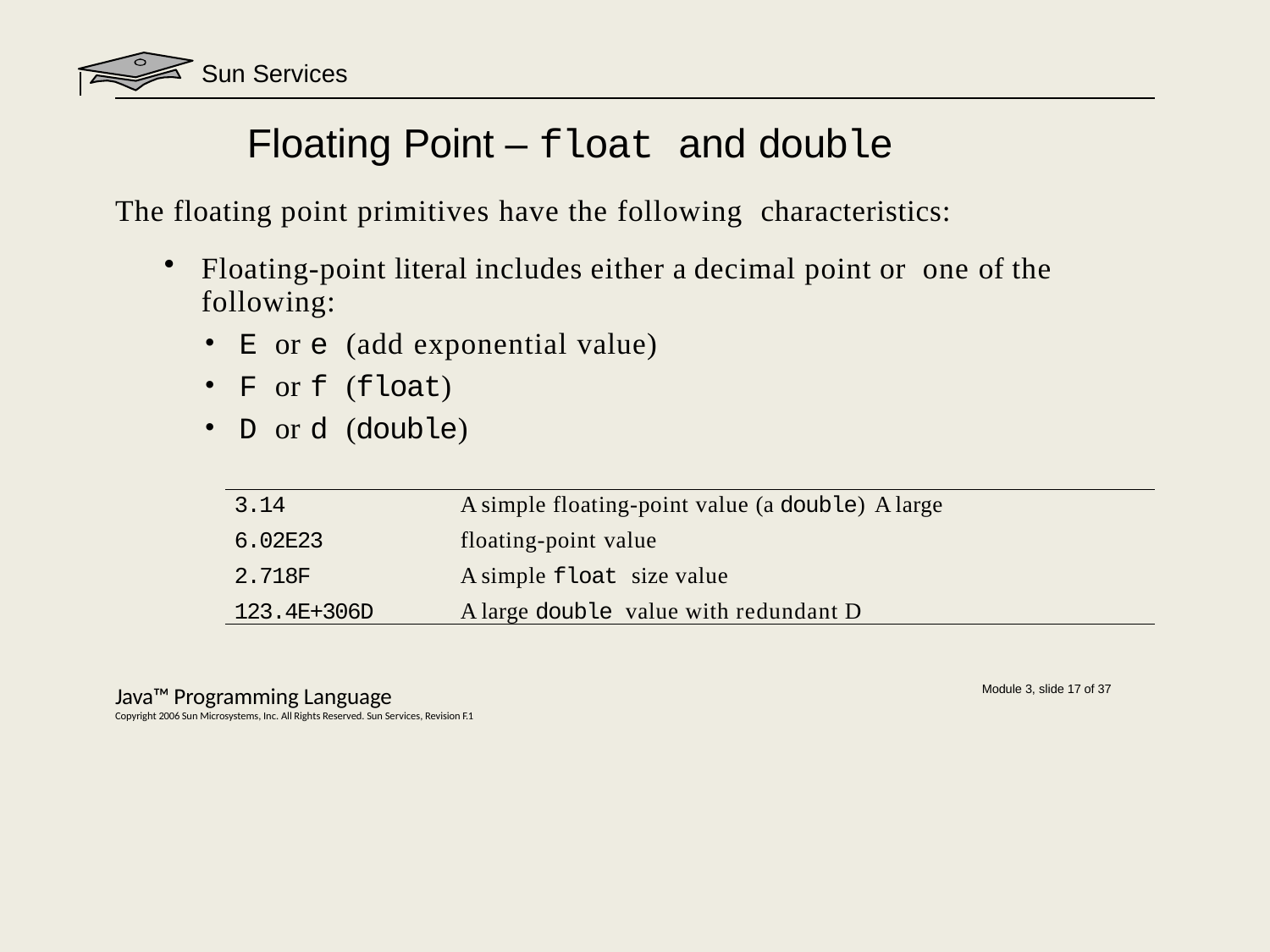

Sun Services

# Floating Point – float and double
The floating point primitives have the following  characteristics:
Floating-point literal includes either a decimal point or  one of the following:
E or e (add exponential value)
F or f (float)
D or d (double)
3.14
6.02E23
2.718F
123.4E+306D
A simple floating-point value (a double)  A large floating-point value
A simple float size value
A large double value with redundant D

Java™ Programming Language
Copyright 2006 Sun Microsystems, Inc. All Rights Reserved. Sun Services, Revision F.1
Module 3, slide 17 of 37